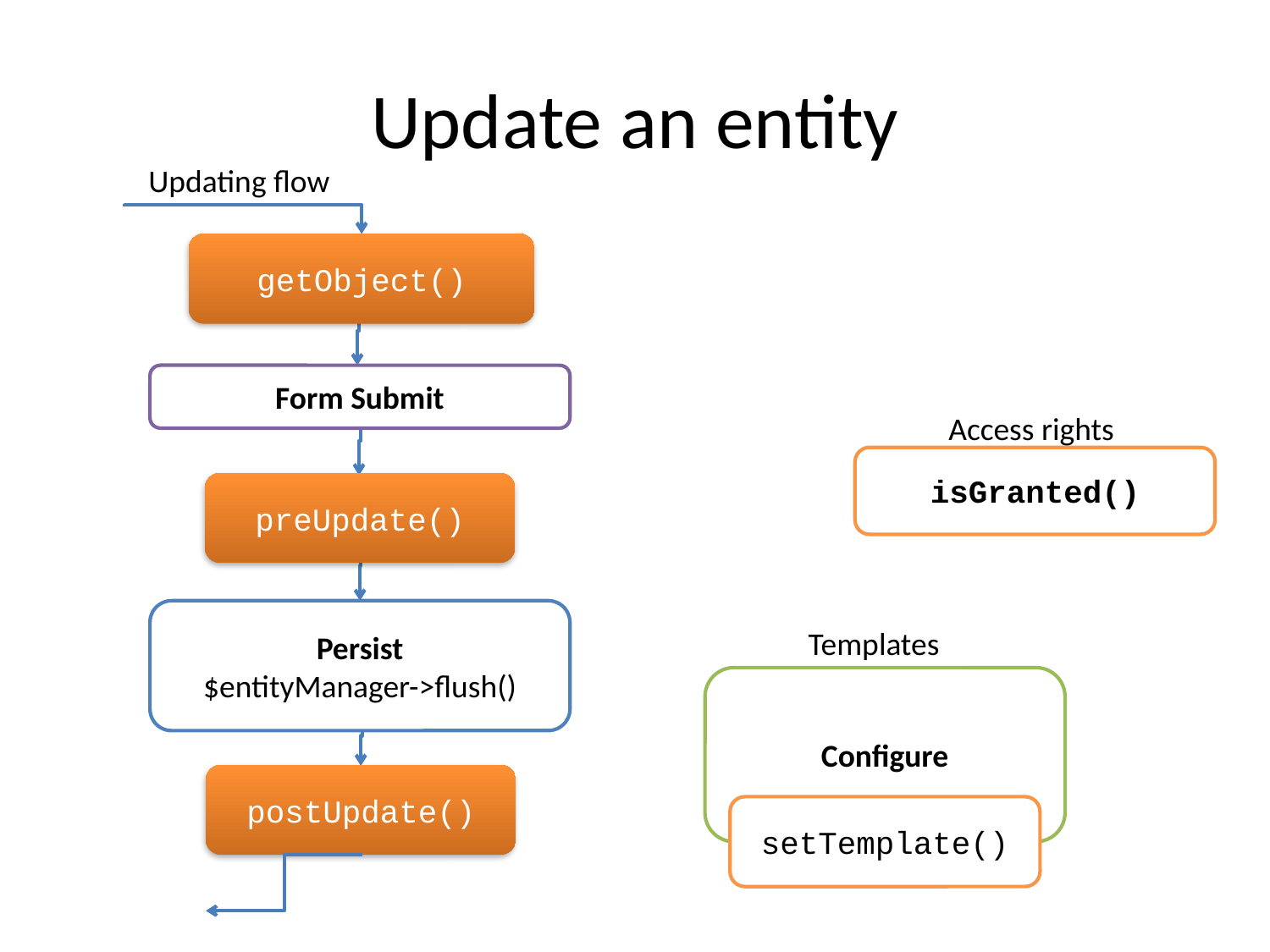

# Update an entity
Updating flow
getObject()
Form Submit
Access rights
isGranted()
preUpdate()
Persist
$entityManager->flush()
Templates
Configure
postUpdate()
setTemplate()